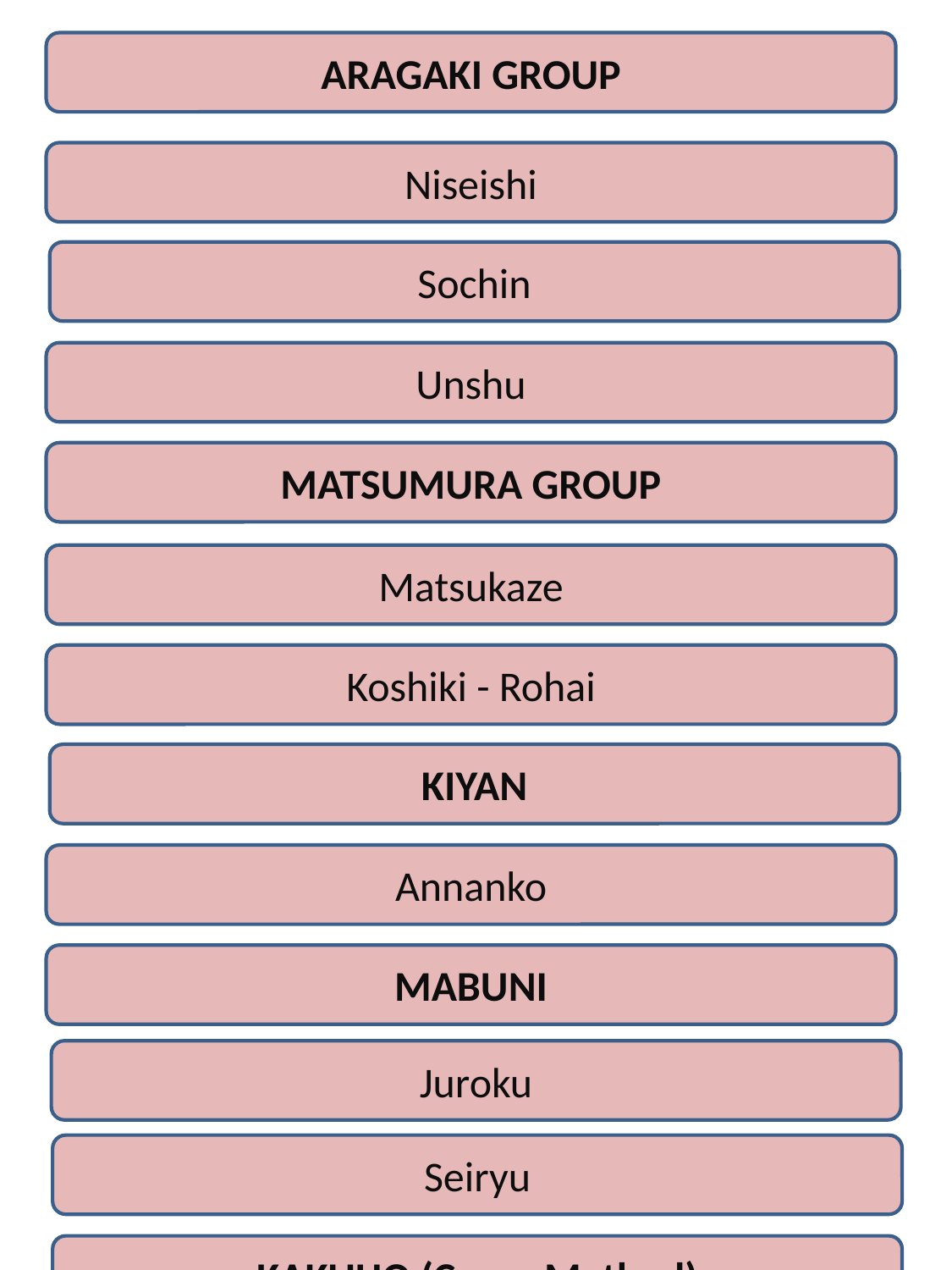

ITOSU GROUP
Pin’an (Shodan – Godan),*
Naihanchin (Shodan* – Sandan),
Bassai-Dai,*
Bassai-Sho,
Kosokun-Dai,*
Kosokun-Sho,
Shiho-Kosokun,
Jitte,
Jiin,
Jion,*
Wanshu,
Rohai-Shodan,
Rohai-Nidan,
Rohai-Sandan,
Chinto,*
Chintei,
Useishi*
HIGAONNA GROUP
Sanchin,*
Tensho,*
Gekisai (Ichi & Ni),*
Saifa,*
Seienchin,*
Seisan,*
Seipai,*
Sanseiru,
Shissochin,
Kururunfa,*
Suparinpai*
ARAGAKI GROUP
Niseishi,*
Sochin,
Unshu*
MATSUMORA GROUP
Matsukaze,*
Koshiki-Rohai*
KIYAN
Annanko*

MABUNI
Juroku,*
Seiryu (Aoyagi)
KAKUHO (Crane Method)
Hakucho,
Nipapo,*
Papuren
BASSAI variations
Matsumura-no-Bassai,
Tomari-Bassai
UECHI
Higaonna-Seisan,
Sanrinryu
Shinpa
OTHERS
Matsumura-no-Seisan,
Chatan’yara-no-Kosokun,
Ahnan,*
Heiku,
Paiku,
Pachu
ARAGAKI GROUP
Niseishi
Sochin
Unshu
MATSUMURA GROUP
Matsukaze
Koshiki - Rohai
KIYAN
Annanko
MABUNI
Juroku
Seiryu
KAKUHO (Crane Method)
Hakucho
Nipapo
papuren
BASSAI Variations
Matsumura-no-Bassai
Tomari- Bassai
UECHI
Higaonna - Seisan
Sanrinryu
Shinpa
Others
Matsumura–no-Seisan
Chatan’yara –no-Kosokun
Ahnan
Heiku
Paiku
Pachu